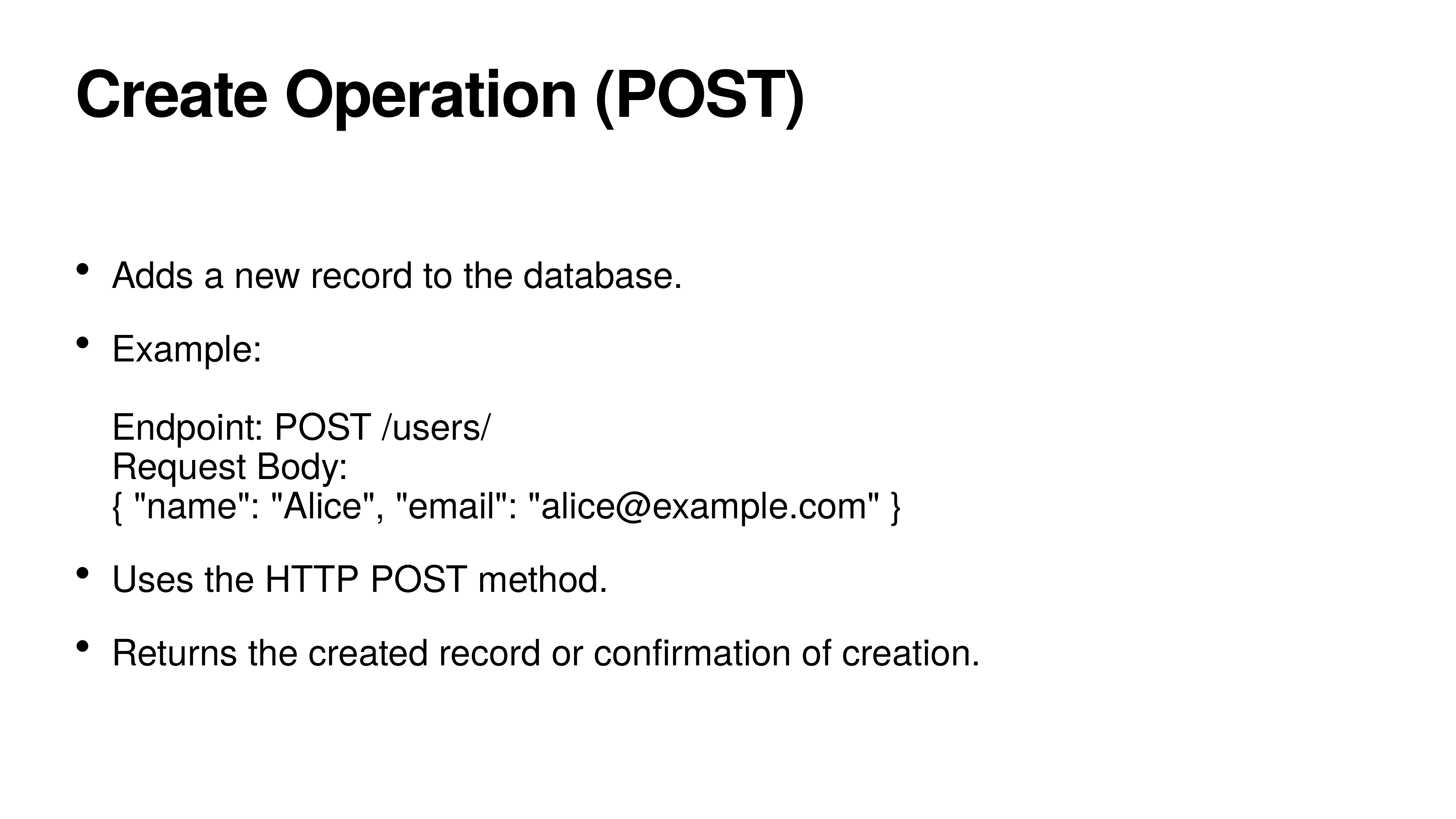

# Create Operation (POST)
Adds a new record to the database.
Example:
Endpoint: POST /users/
Request Body:
{ "name": "Alice", "email": "alice@example.com" }
Uses the HTTP POST method.
Returns the created record or confirmation of creation.